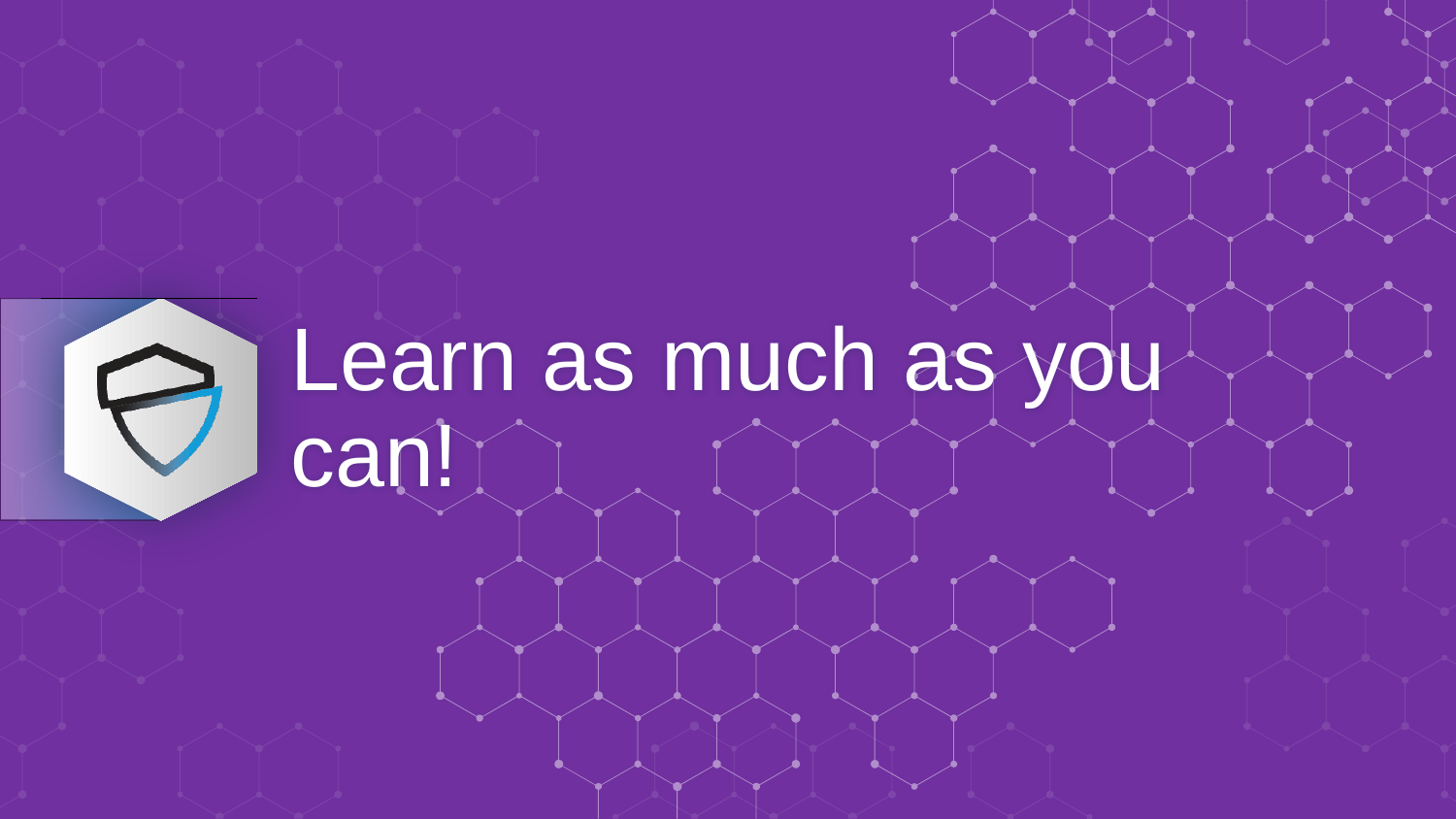

# Learn as much as you can!